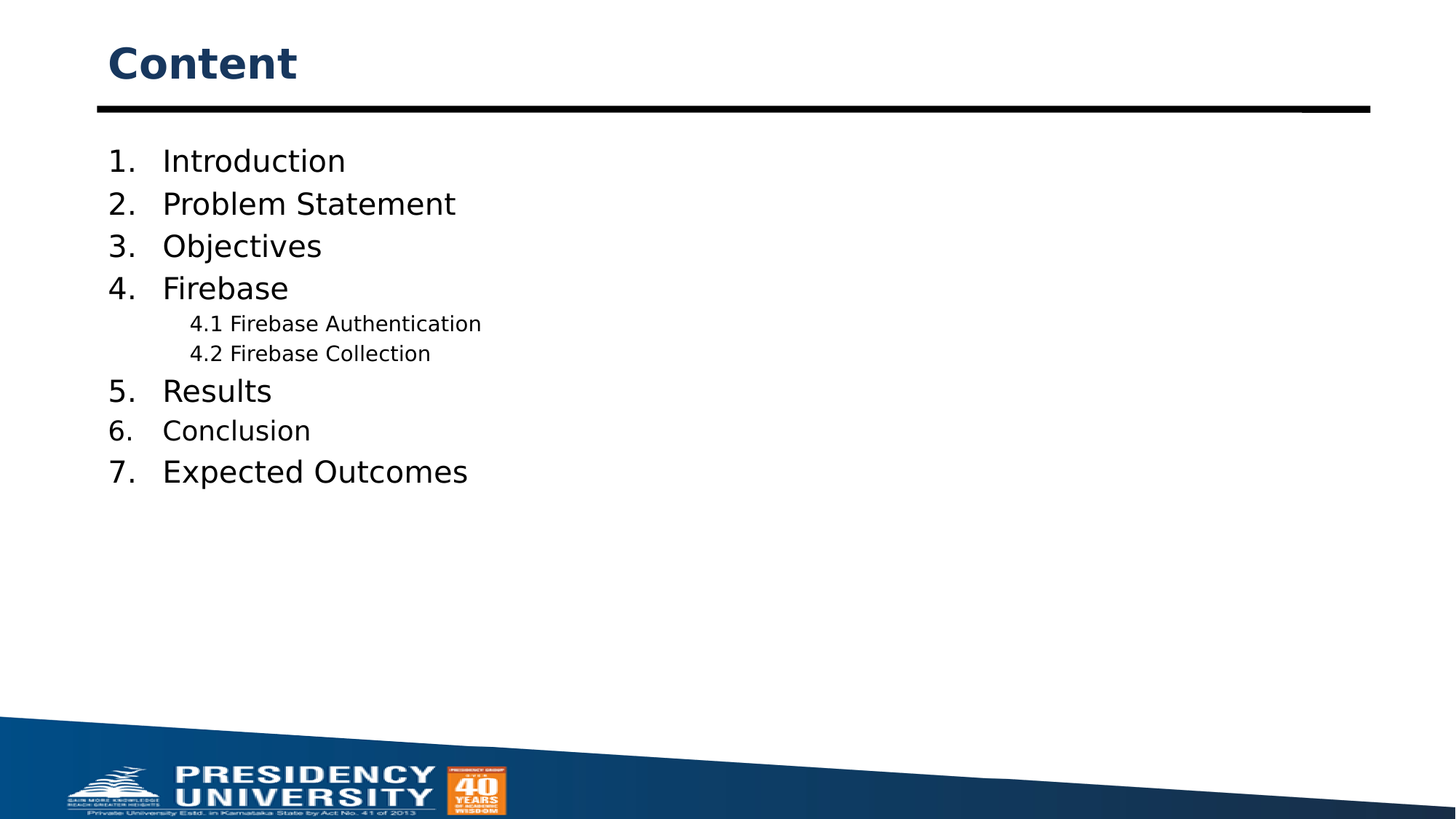

# Content
Introduction
Problem Statement
Objectives
Firebase
  4.1 Firebase Authentication
  4.2 Firebase Collection
Results
Conclusion
Expected Outcomes